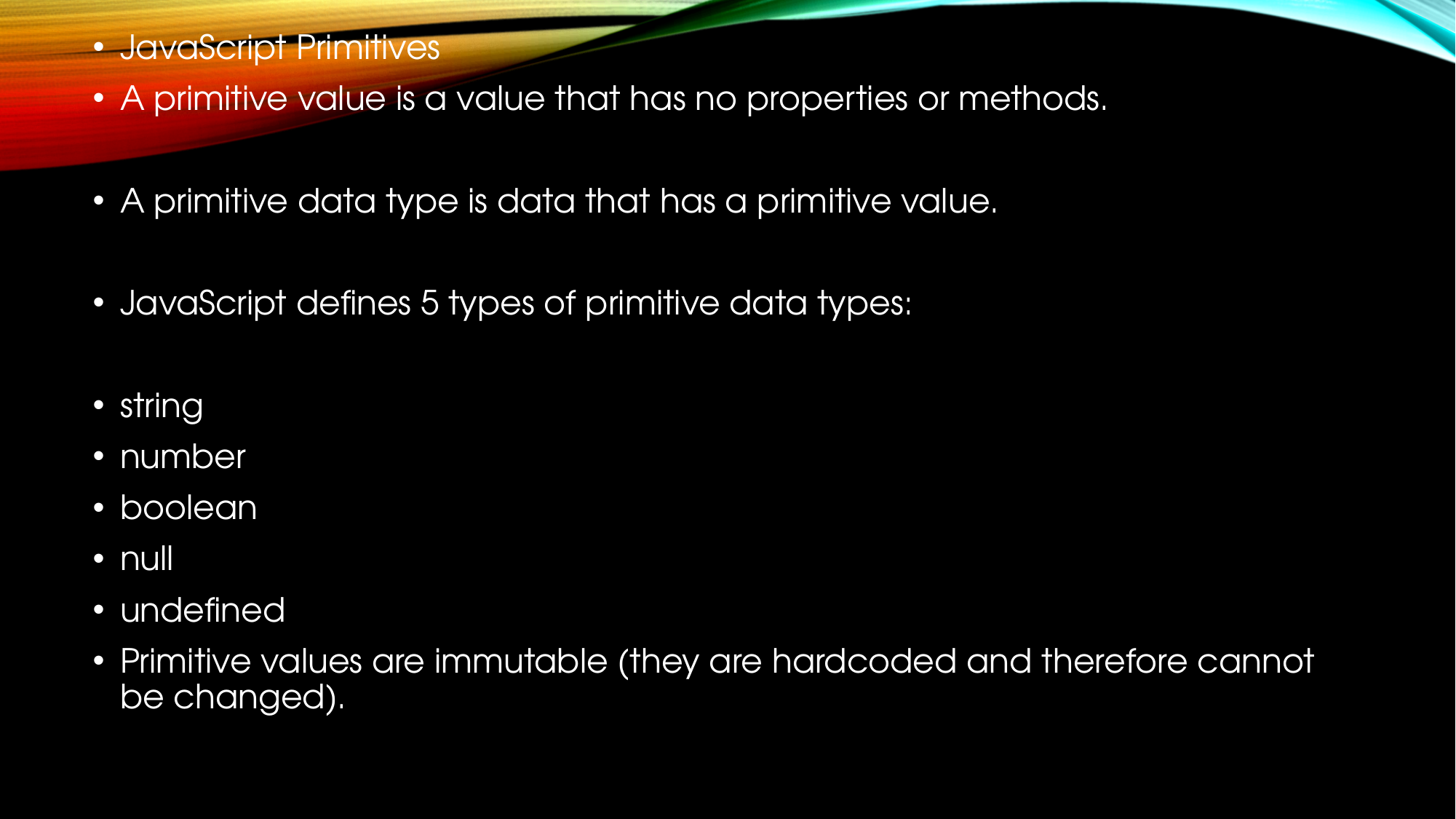

JavaScript Primitives
A primitive value is a value that has no properties or methods.

A primitive data type is data that has a primitive value.

JavaScript defines 5 types of primitive data types:

string
number
boolean
null
undefined
Primitive values are immutable (they are hardcoded and therefore cannot be changed).